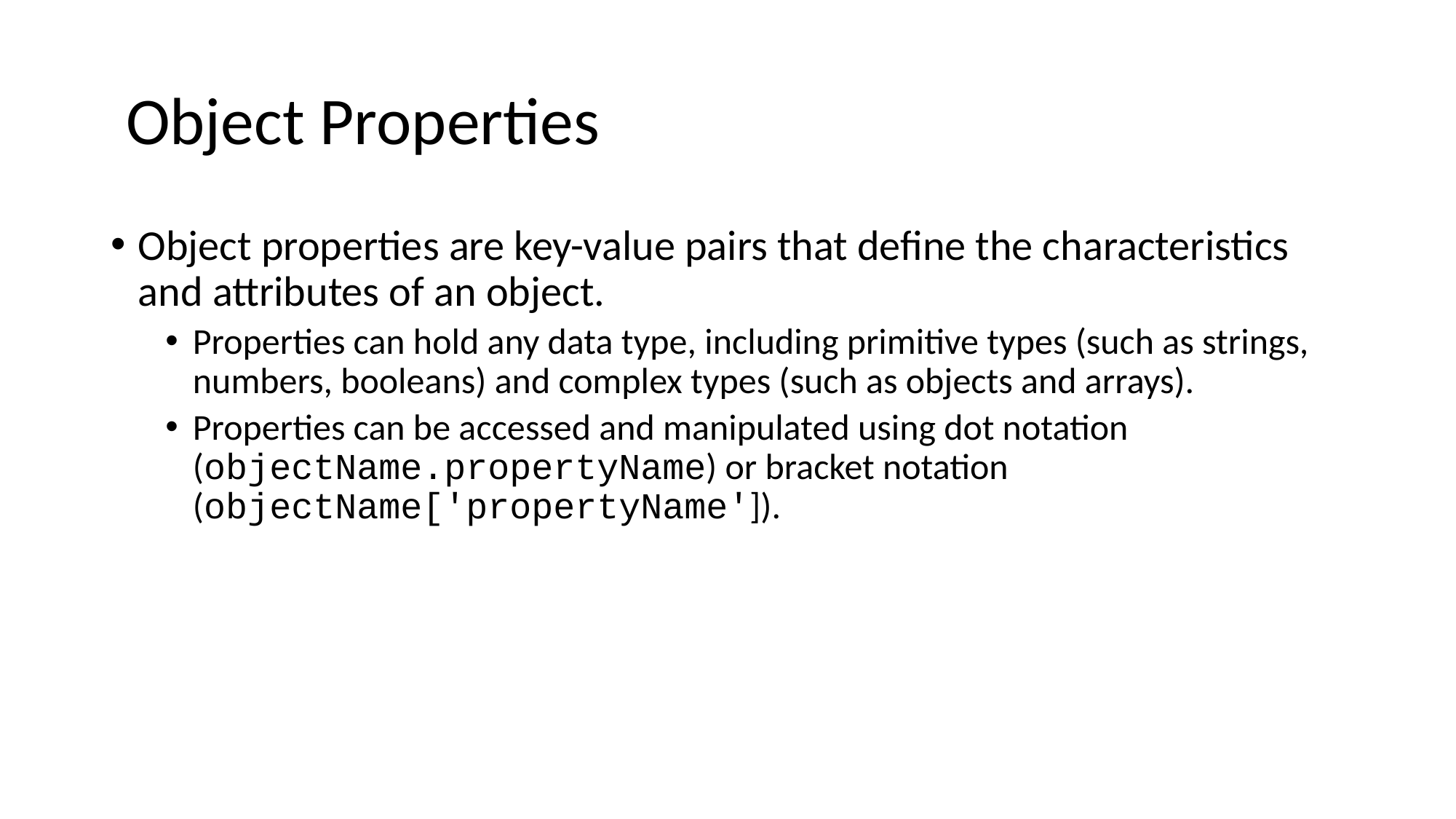

# Object Properties
Object properties are key-value pairs that define the characteristics and attributes of an object.
Properties can hold any data type, including primitive types (such as strings, numbers, booleans) and complex types (such as objects and arrays).
Properties can be accessed and manipulated using dot notation (objectName.propertyName) or bracket notation (objectName['propertyName']).